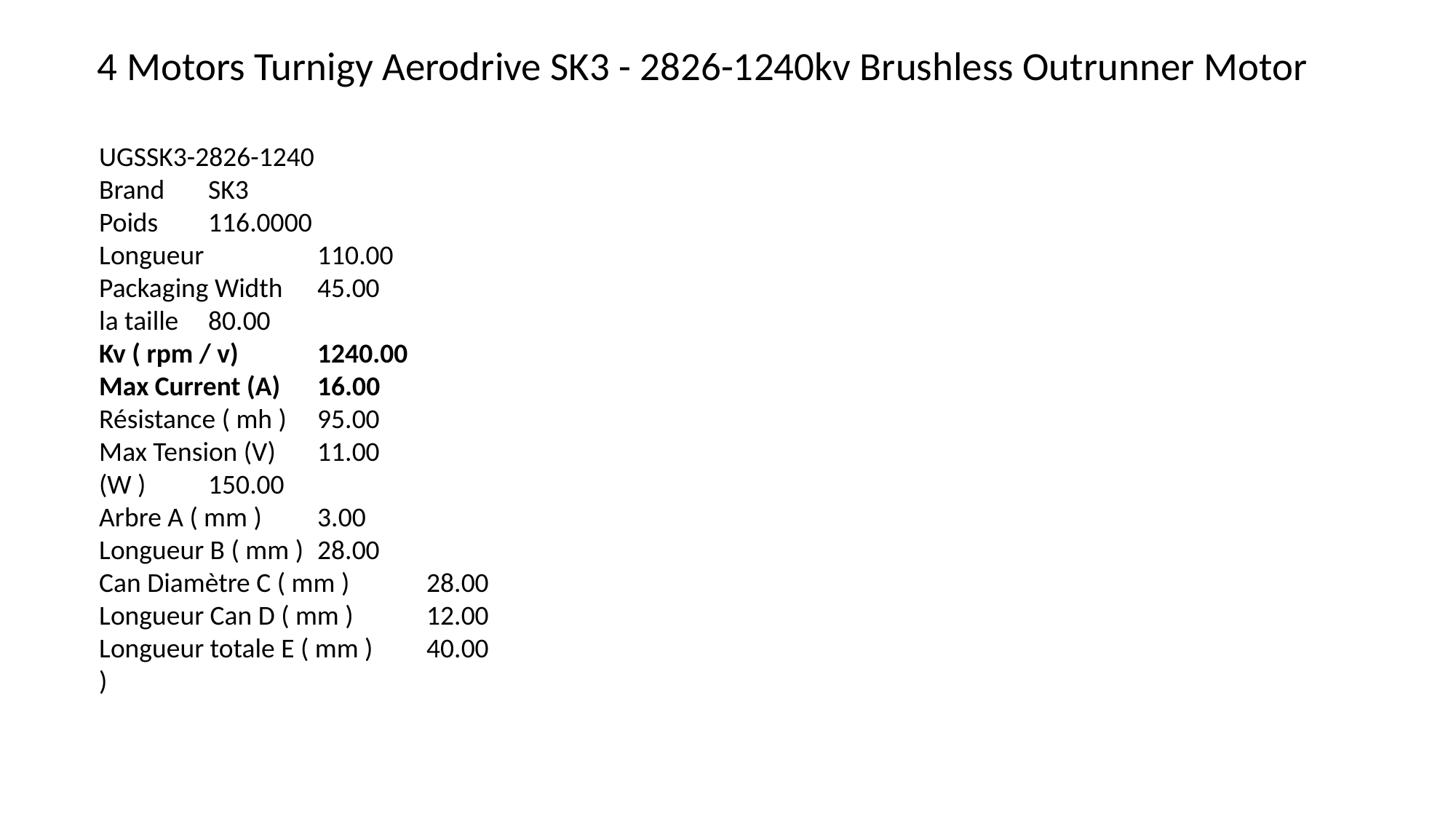

# 4 Motors Turnigy Aerodrive SK3 - 2826-1240kv Brushless Outrunner Motor
UGSSK3-2826-1240
Brand	SK3
Poids	116.0000
Longueur		110.00
Packaging Width	45.00
la taille	80.00
Kv ( rpm / v)	1240.00
Max Current (A)	16.00
Résistance ( mh )	95.00
Max Tension (V)	11.00
(W )	150.00
Arbre A ( mm )	3.00
Longueur B ( mm )	28.00
Can Diamètre C ( mm )	28.00
Longueur Can D ( mm )	12.00
Longueur totale E ( mm )	40.00
)